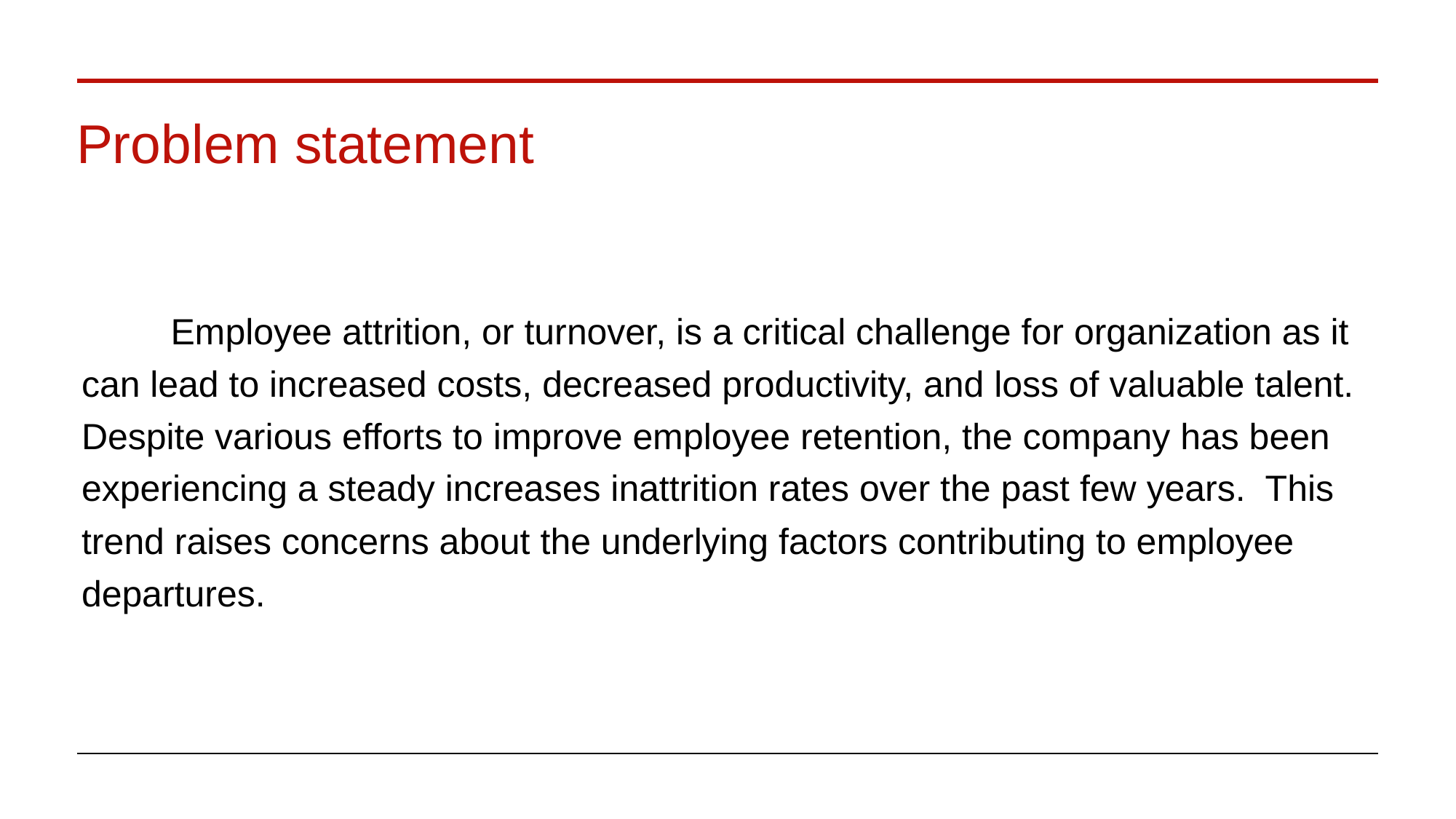

# Problem statement
          Employee attrition, or turnover, is a critical challenge for organization as it can lead to increased costs, decreased productivity, and loss of valuable talent.  Despite various efforts to improve employee retention, the company has been experiencing a steady increases inattrition rates over the past few years.  This trend raises concerns about the underlying factors contributing to employee departures.